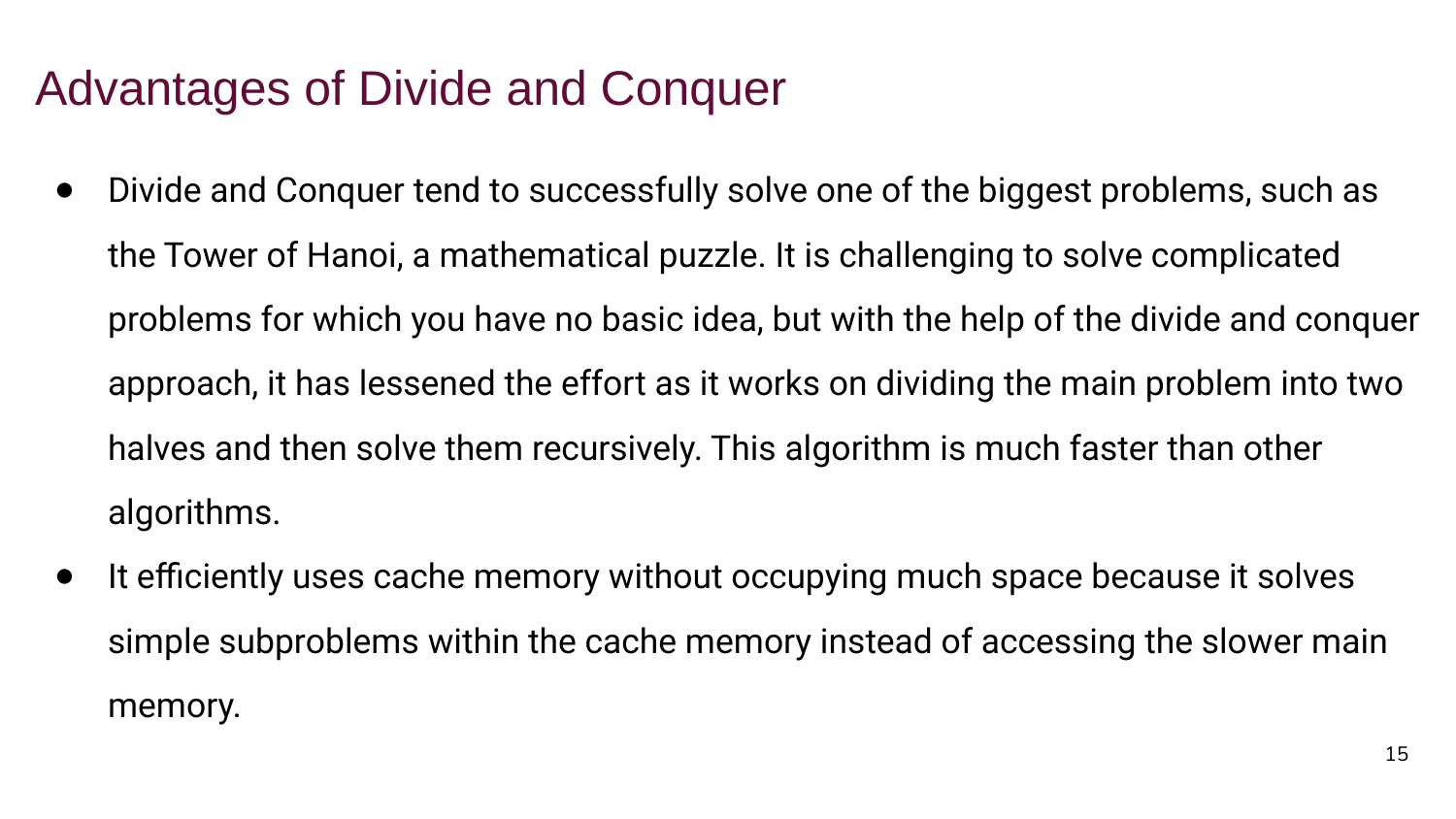

Advantages of Divide and Conquer
Divide and Conquer tend to successfully solve one of the biggest problems, such as the Tower of Hanoi, a mathematical puzzle. It is challenging to solve complicated problems for which you have no basic idea, but with the help of the divide and conquer approach, it has lessened the effort as it works on dividing the main problem into two halves and then solve them recursively. This algorithm is much faster than other algorithms.
It efficiently uses cache memory without occupying much space because it solves simple subproblems within the cache memory instead of accessing the slower main memory.

15